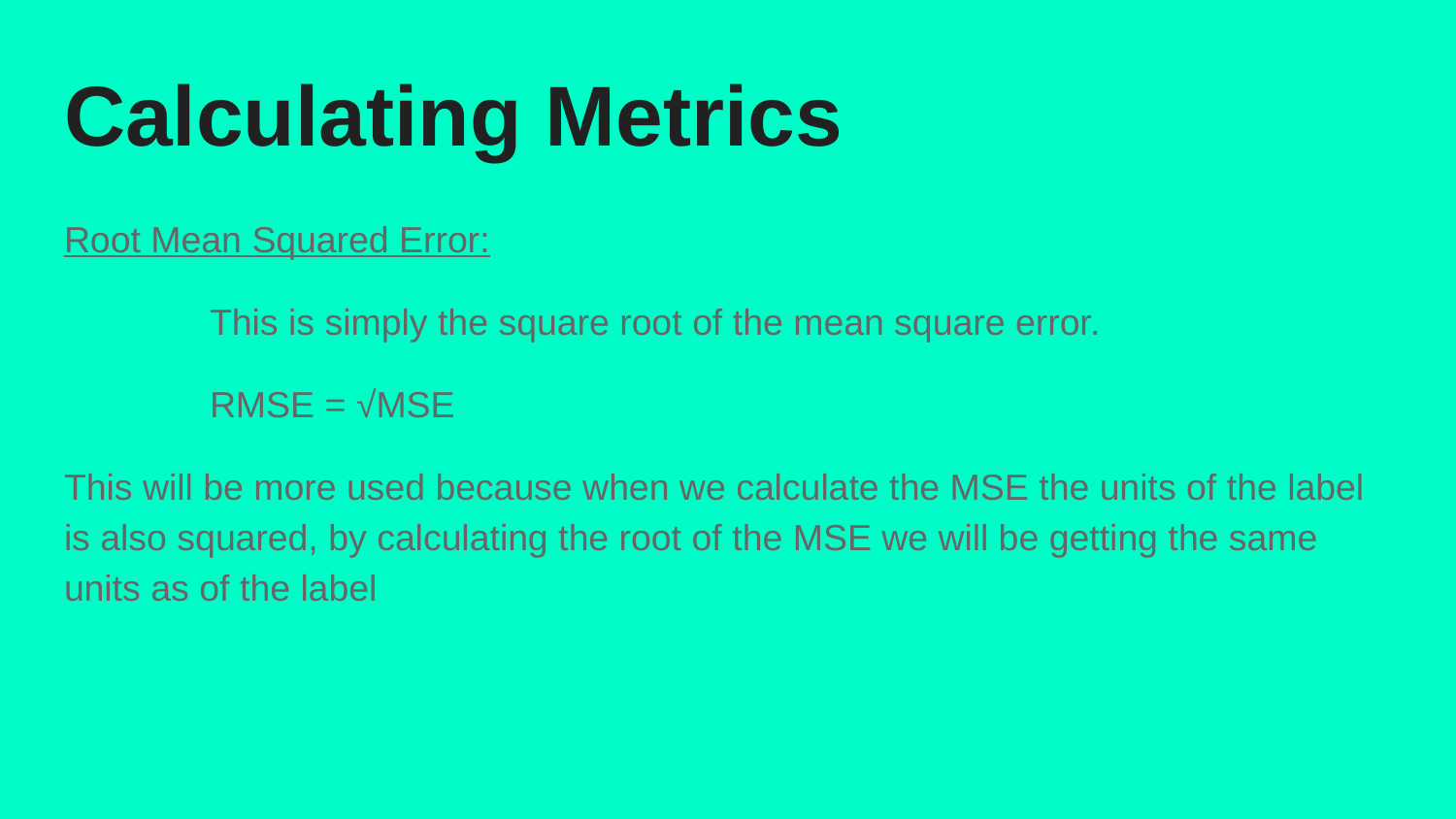

# Calculating Metrics
Root Mean Squared Error:
	This is simply the square root of the mean square error.
	RMSE = √MSE
This will be more used because when we calculate the MSE the units of the label is also squared, by calculating the root of the MSE we will be getting the same units as of the label